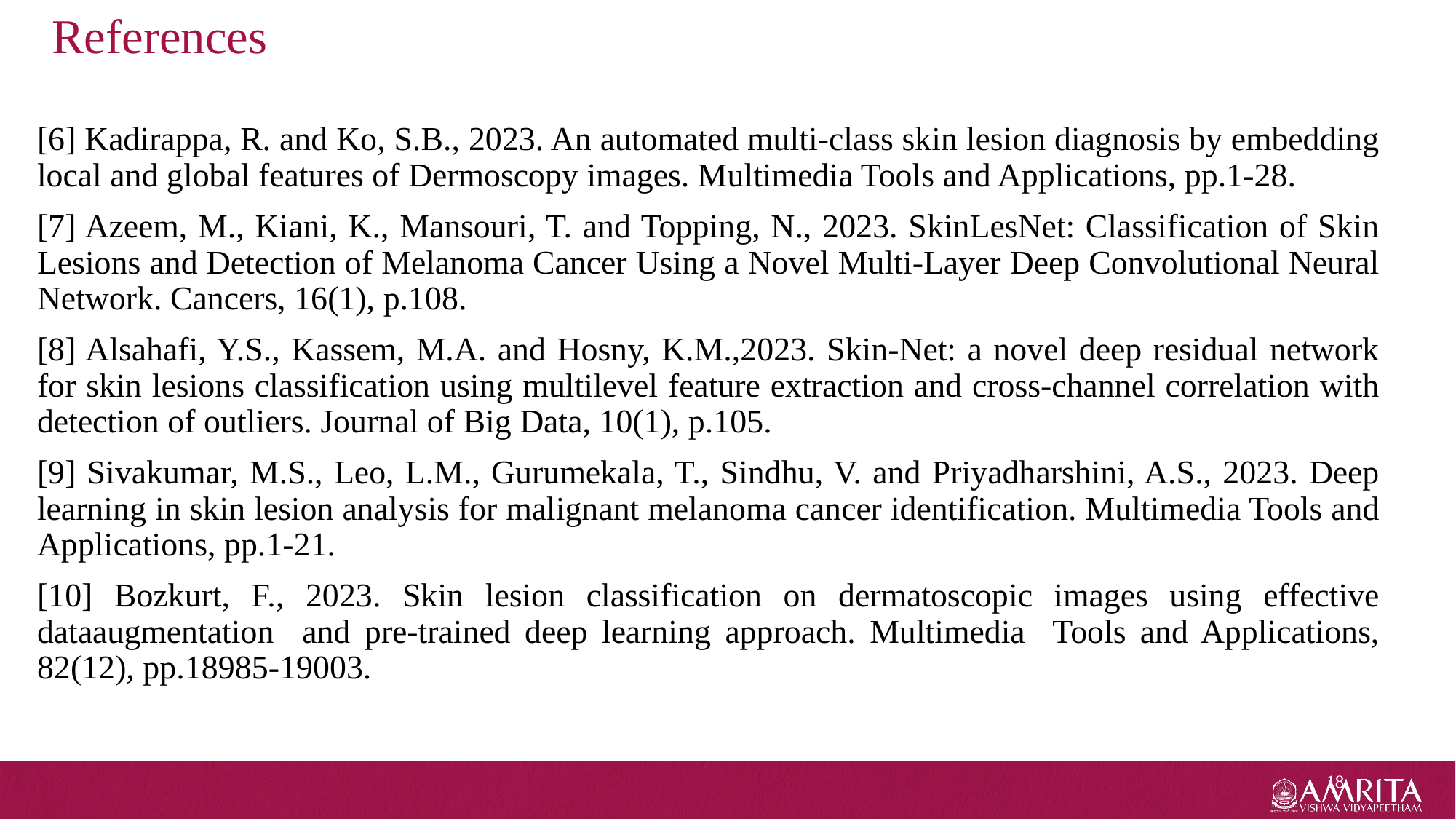

# References
[6] Kadirappa, R. and Ko, S.B., 2023. An automated multi-class skin lesion diagnosis by embedding local and global features of Dermoscopy images. Multimedia Tools and Applications, pp.1-28.
[7] Azeem, M., Kiani, K., Mansouri, T. and Topping, N., 2023. SkinLesNet: Classification of Skin Lesions and Detection of Melanoma Cancer Using a Novel Multi-Layer Deep Convolutional Neural Network. Cancers, 16(1), p.108.
[8] Alsahafi, Y.S., Kassem, M.A. and Hosny, K.M.,2023. Skin-Net: a novel deep residual network for skin lesions classification using multilevel feature extraction and cross-channel correlation with detection of outliers. Journal of Big Data, 10(1), p.105.
[9] Sivakumar, M.S., Leo, L.M., Gurumekala, T., Sindhu, V. and Priyadharshini, A.S., 2023. Deep learning in skin lesion analysis for malignant melanoma cancer identification. Multimedia Tools and Applications, pp.1-21.
[10] Bozkurt, F., 2023. Skin lesion classification on dermatoscopic images using effective dataaugmentation  and pre-trained deep learning approach. Multimedia  Tools and Applications, 82(12), pp.18985-19003.
18